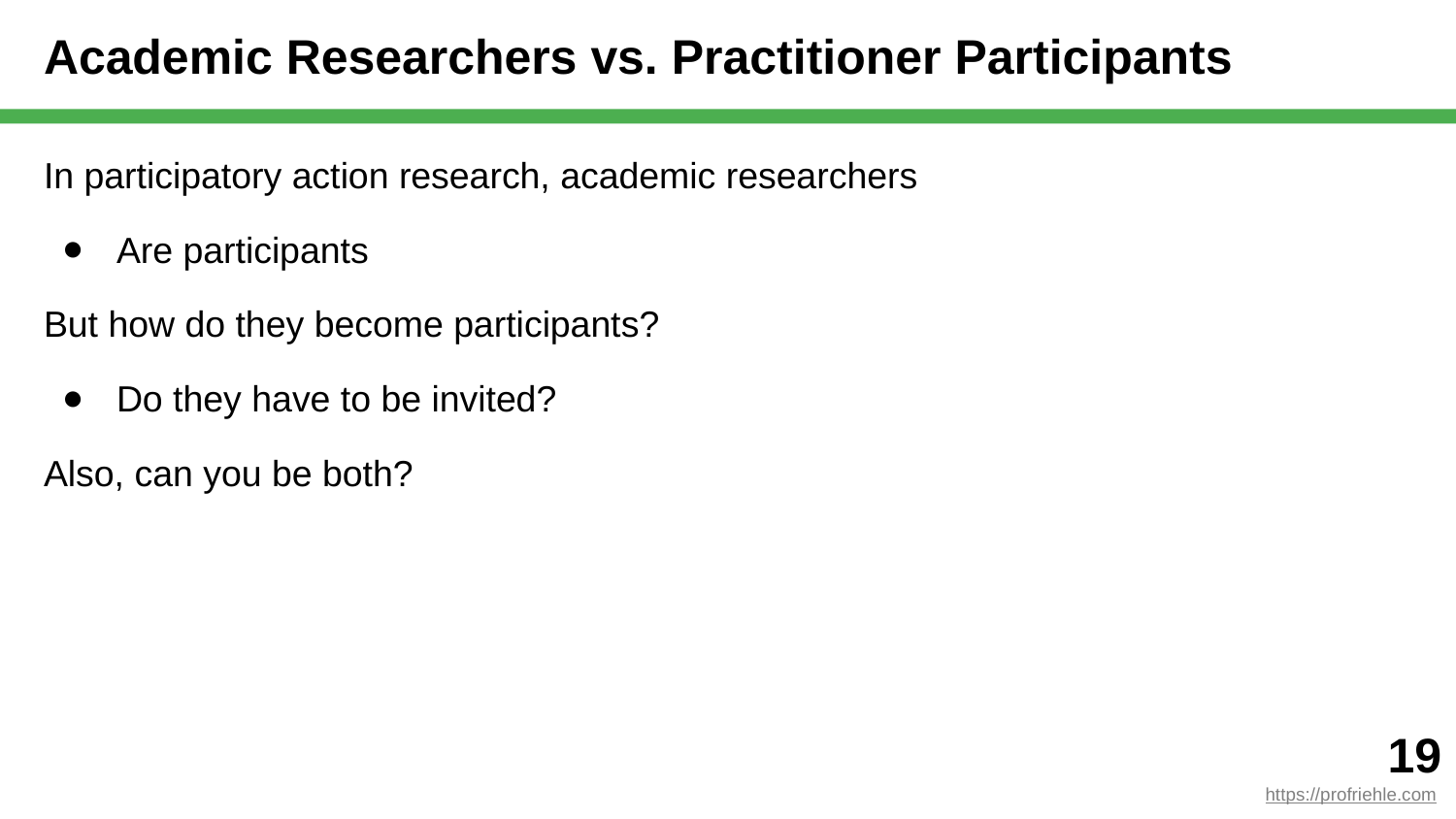

# Academic Researchers vs. Practitioner Participants
In participatory action research, academic researchers
Are participants
But how do they become participants?
Do they have to be invited?
Also, can you be both?
19
https://profriehle.com